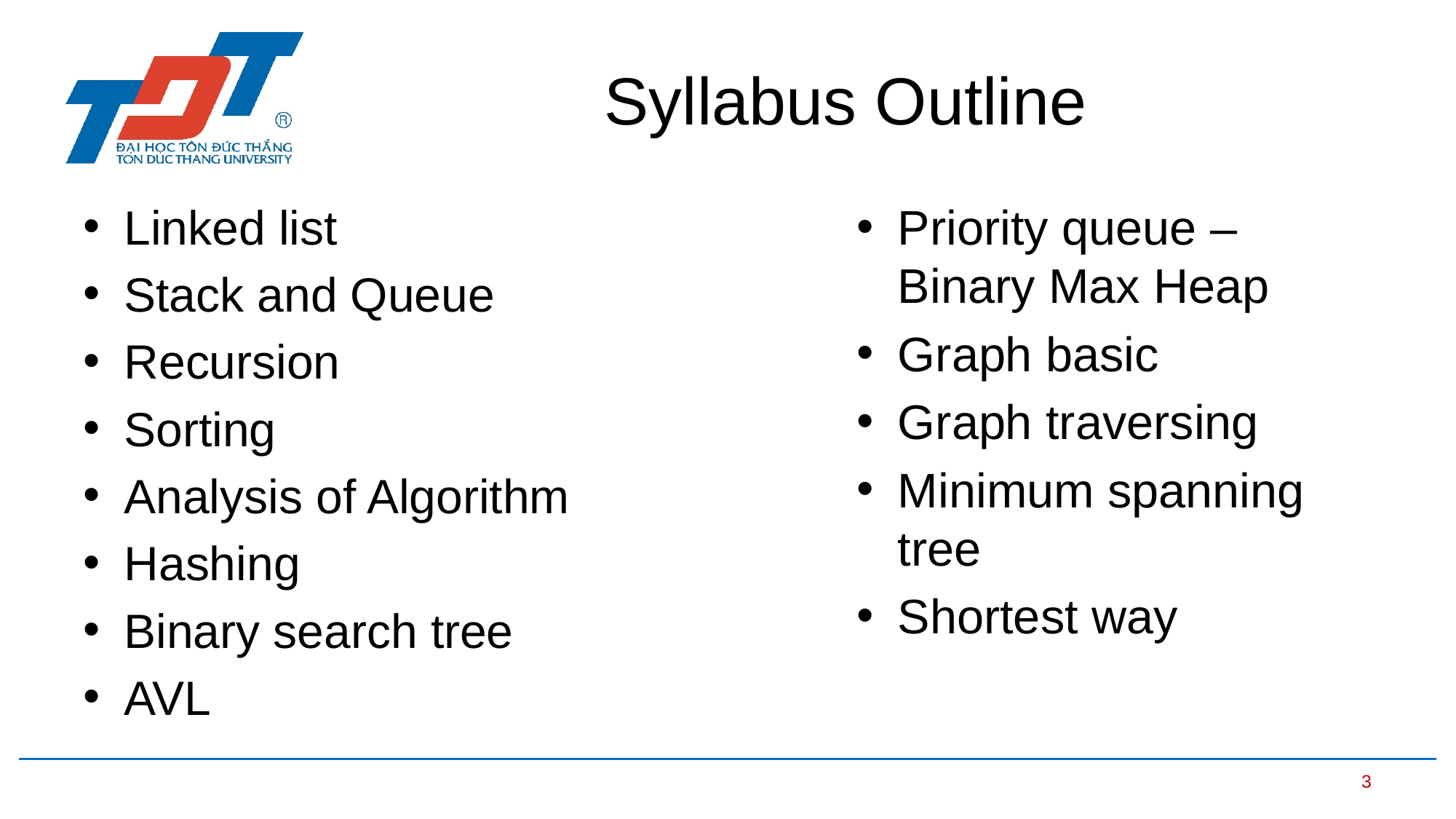

# Syllabus Outline
Priority queue – Binary Max Heap
Graph basic
Graph traversing
Minimum spanning tree
Shortest way
Linked list
Stack and Queue
Recursion
Sorting
Analysis of Algorithm
Hashing
Binary search tree
AVL
3